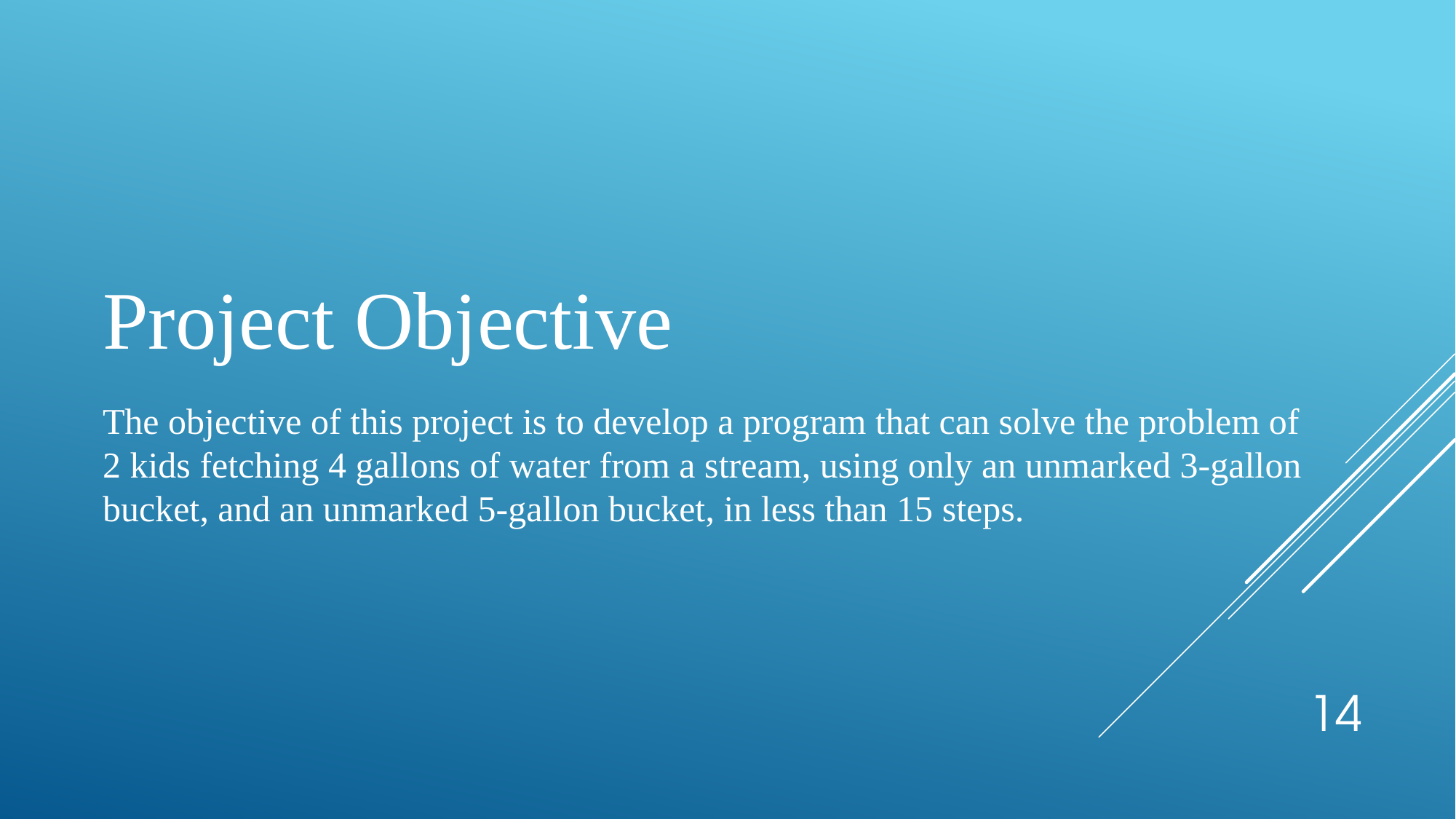

Project Objective

The objective of this project is to develop a program that can solve the problem of 2 kids fetching 4 gallons of water from a stream, using only an unmarked 3-gallon bucket, and an unmarked 5-gallon bucket, in less than 15 steps.
14